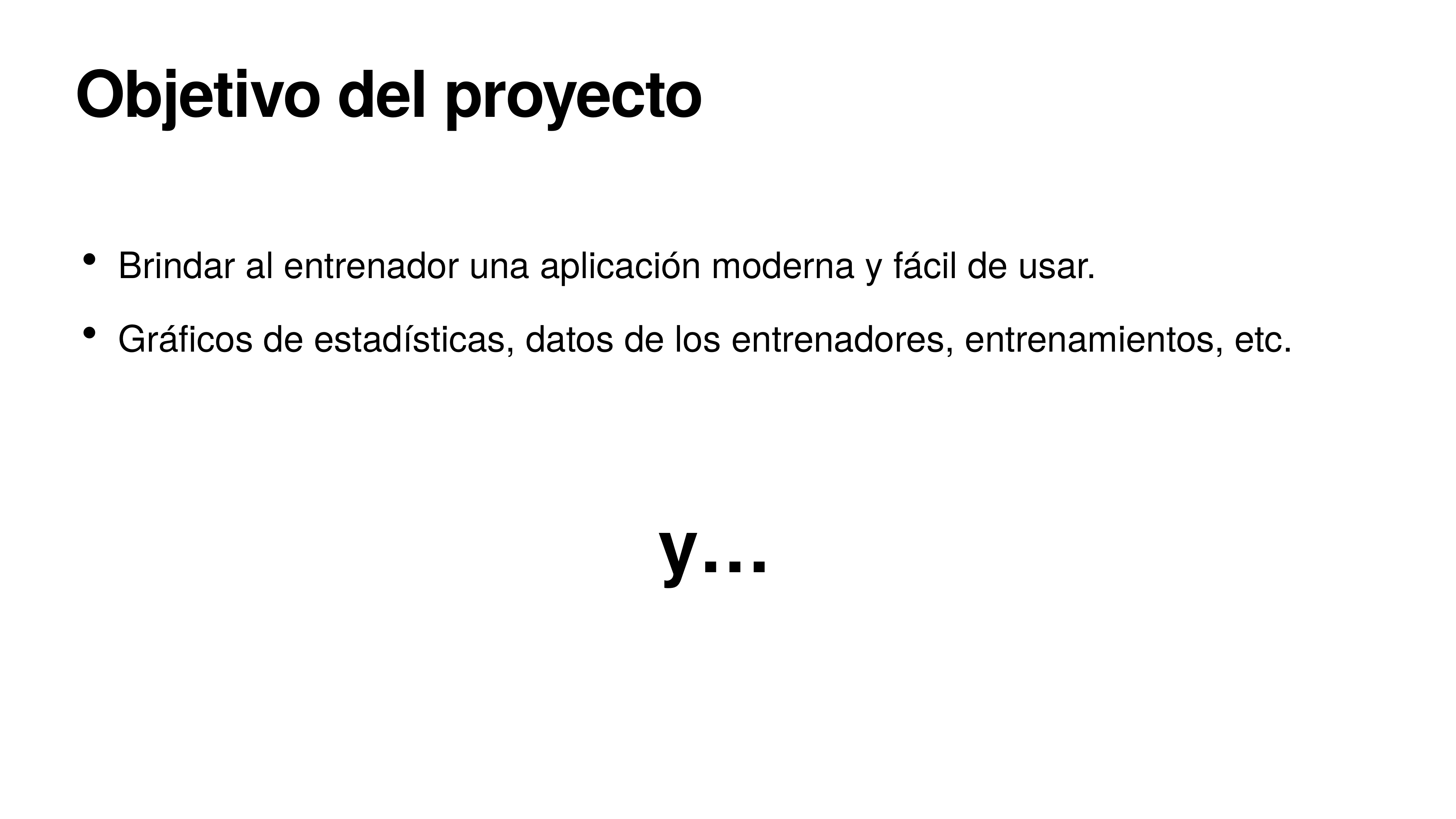

# Objetivo del proyecto
Brindar al entrenador una aplicación moderna y fácil de usar.
Gráficos de estadísticas, datos de los entrenadores, entrenamientos, etc.
y…